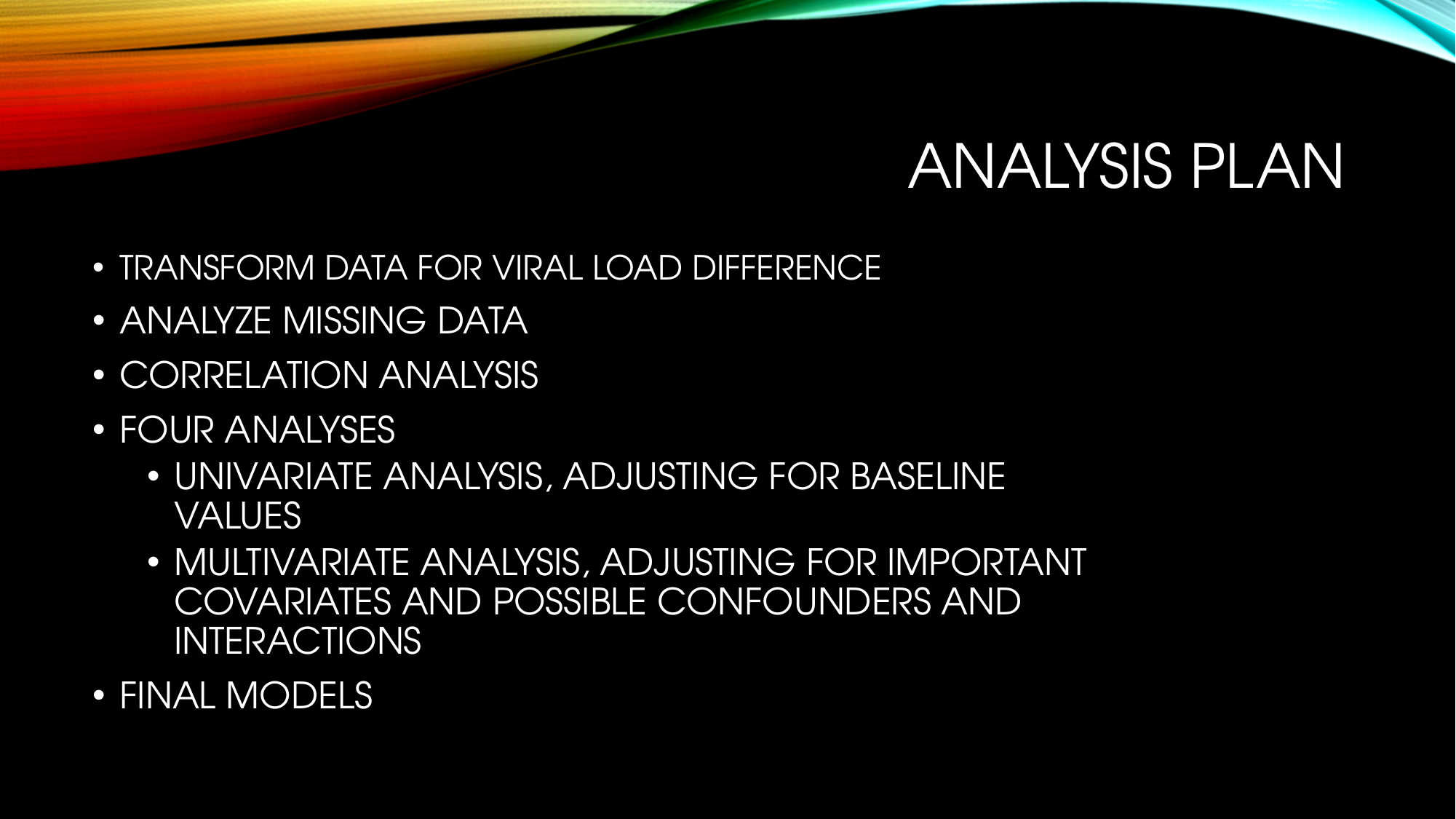

# ANALYSIS PLAN
TRANSFORM DATA FOR VIRAL LOAD DIFFERENCE
ANALYZE MISSING DATA
CORRELATION ANALYSIS
FOUR ANALYSES
UNIVARIATE ANALYSIS, ADJUSTING FOR BASELINE VALUES
MULTIVARIATE ANALYSIS, ADJUSTING FOR IMPORTANT COVARIATES AND POSSIBLE CONFOUNDERS AND INTERACTIONS
FINAL MODELS